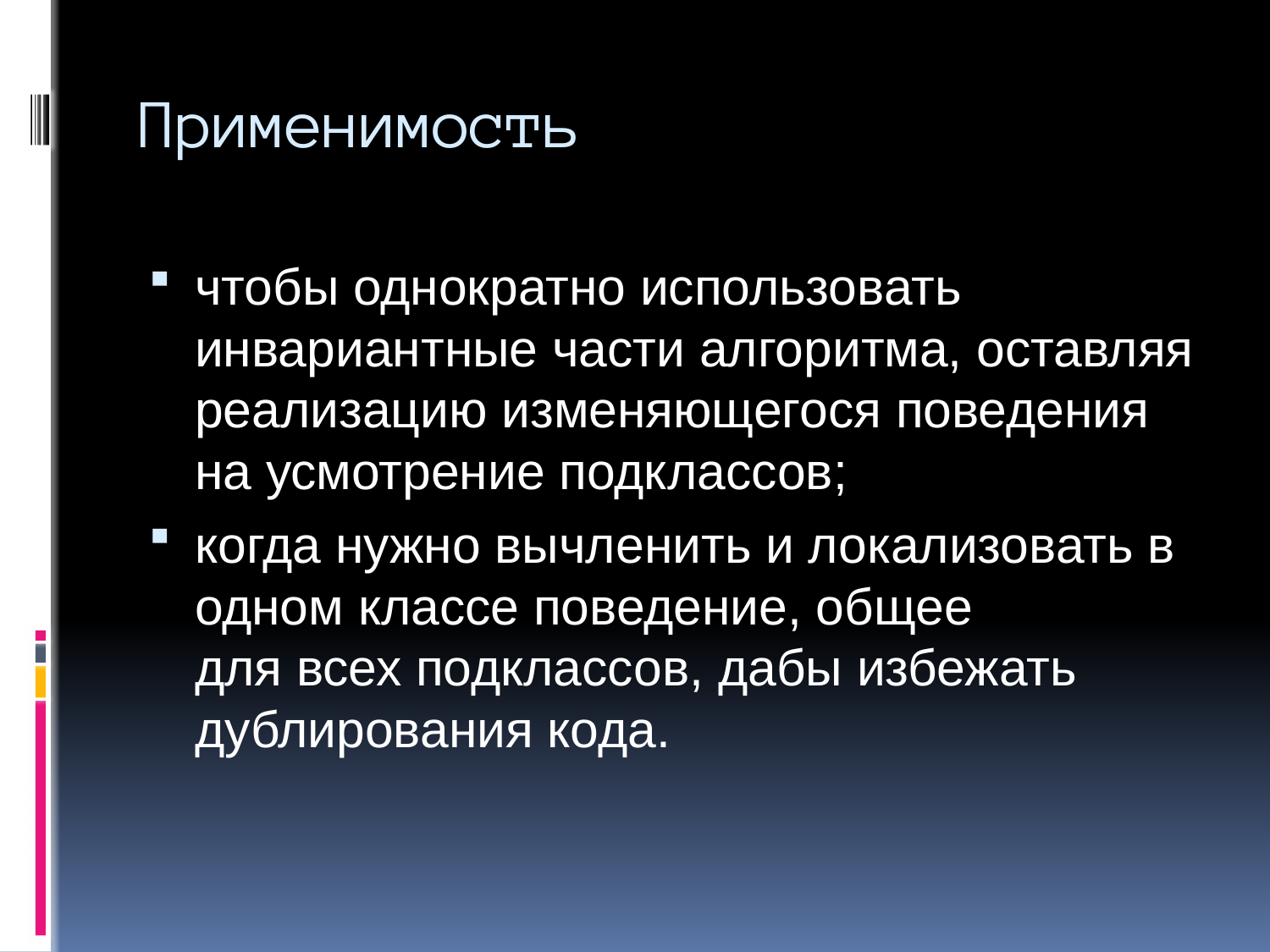

# Применимость
чтобы однократно использовать инвариантные части алгоритма, оставляя
реализацию изменяющегося поведения на усмотрение подклассов;
когда нужно вычленить и локализовать в одном классе поведение, общее
для всех подклассов, дабы избежать дублирования кода.